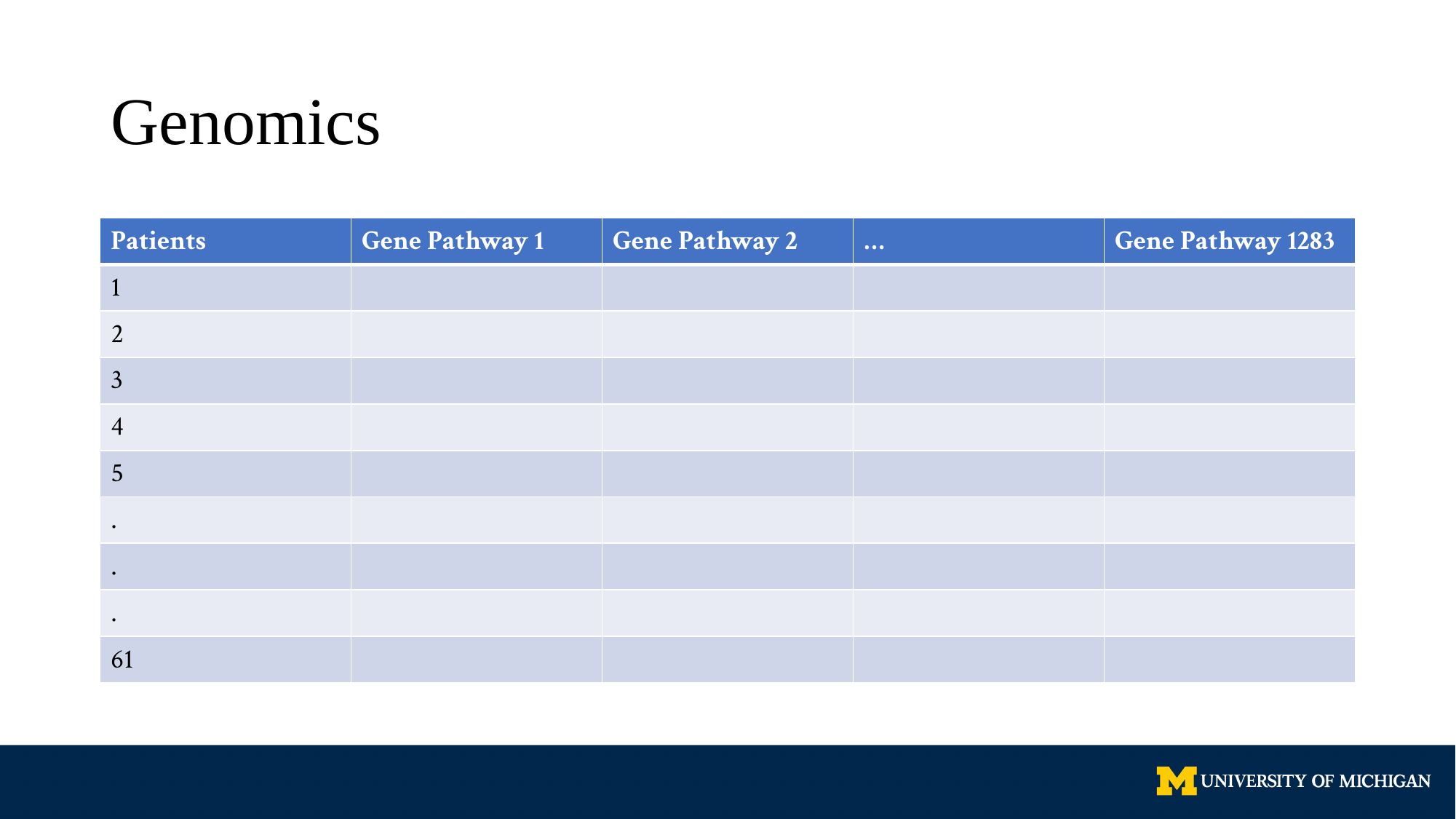

# Genomics
| Patients | Gene Pathway 1 | Gene Pathway 2 | … | Gene Pathway 1283 |
| --- | --- | --- | --- | --- |
| 1 |  |  |  |  |
| 2 |  |  |  |  |
| 3 |  |  |  |  |
| 4 |  |  |  |  |
| 5 |  |  |  |  |
| . |  |  |  |  |
| . |  |  |  |  |
| . |  |  |  |  |
| 61 |  |  |  |  |